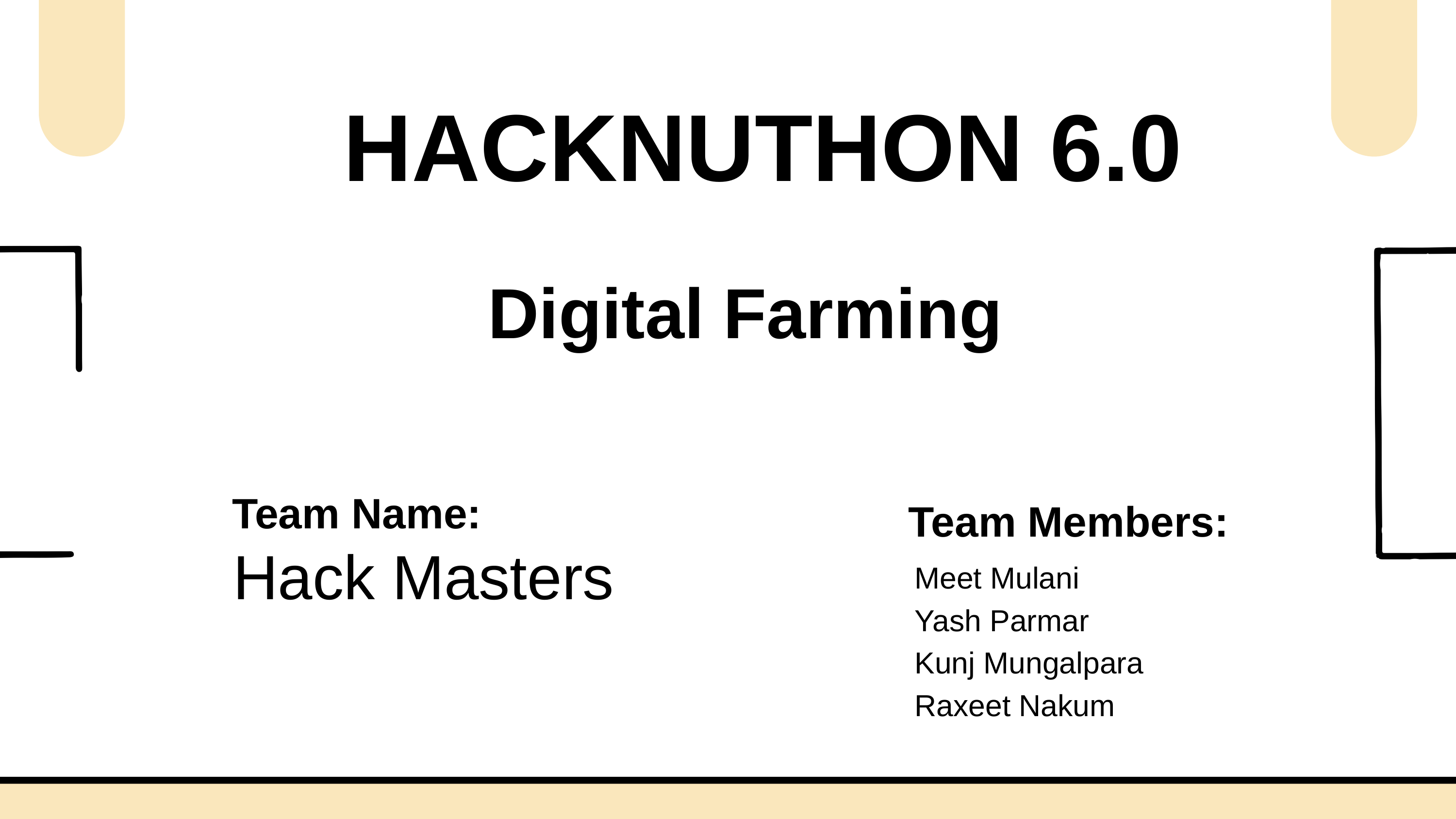

HACKNUTHON 6.0

Digital Farming
Team Name:
Team Members:
Hack Masters
Meet Mulani
Yash Parmar
Kunj Mungalpara
Raxeet Nakum